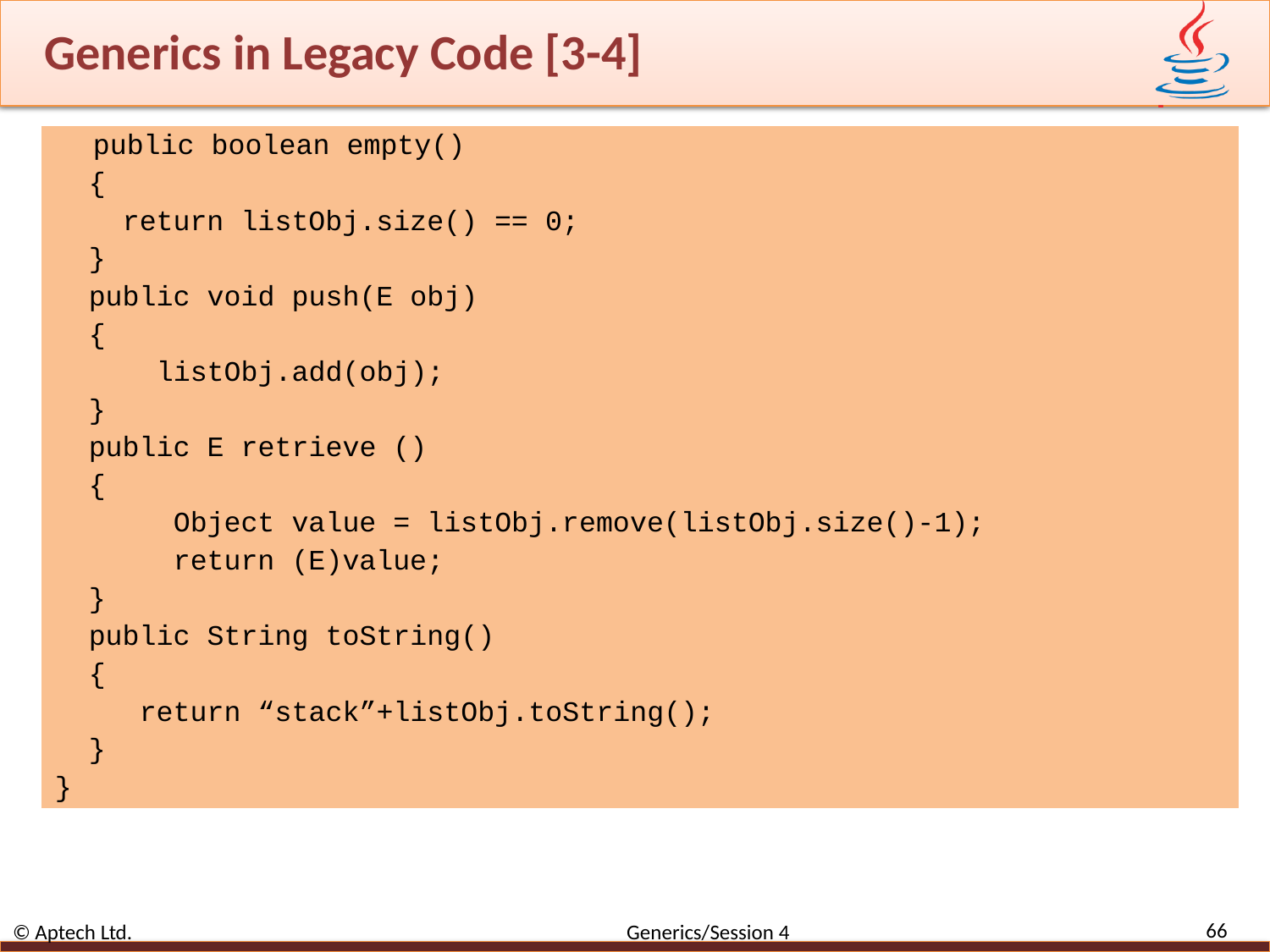

# Generics in Legacy Code [3-4]

  public boolean empty()
  {
    return listObj.size() == 0;
  }
  public void push(E obj)
  {
      listObj.add(obj);
  }
  public E retrieve ()
  {
       Object value = listObj.remove(listObj.size()-1);
       return (E)value;
  }
  public String toString()
  {
     return “stack”+listObj.toString();
  }
}
66
© Aptech Ltd.                                                                                                      Generics/Session 4